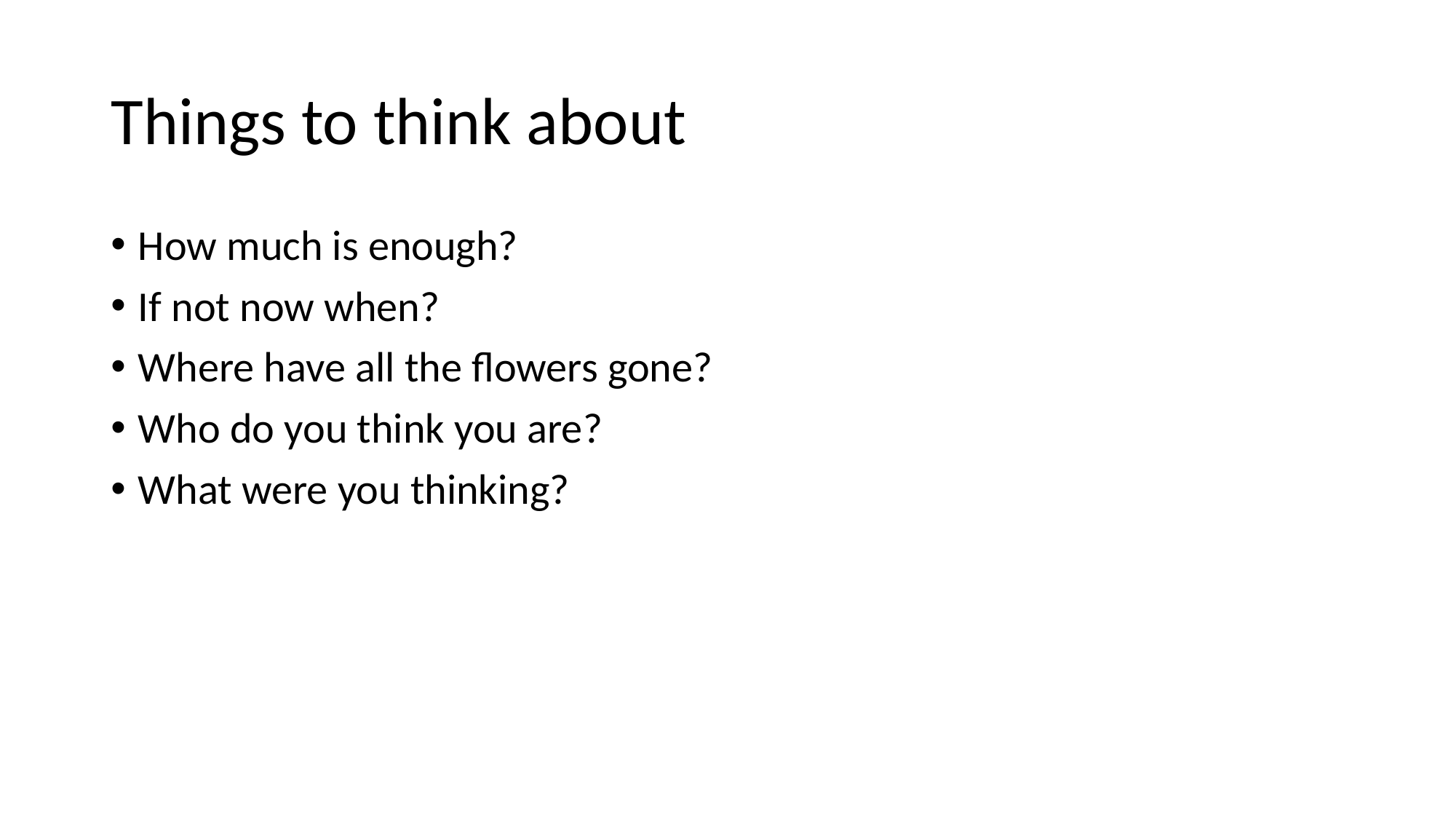

# Things to think about
How much is enough?
If not now when?
Where have all the flowers gone?
Who do you think you are?
What were you thinking?